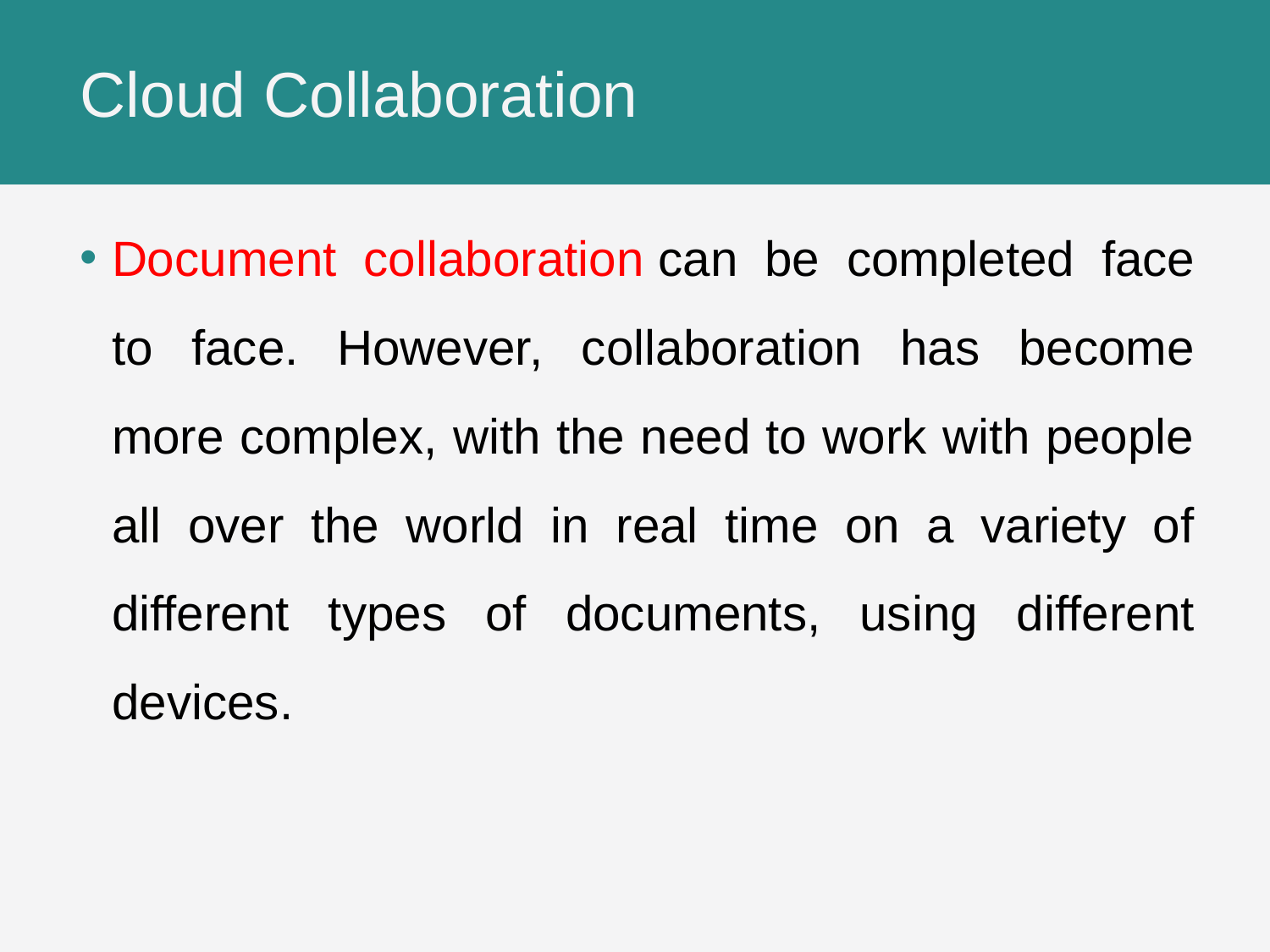

# Cloud Collaboration
Document collaboration can be completed face to face. However, collaboration has become more complex, with the need to work with people all over the world in real time on a variety of different types of documents, using different devices.